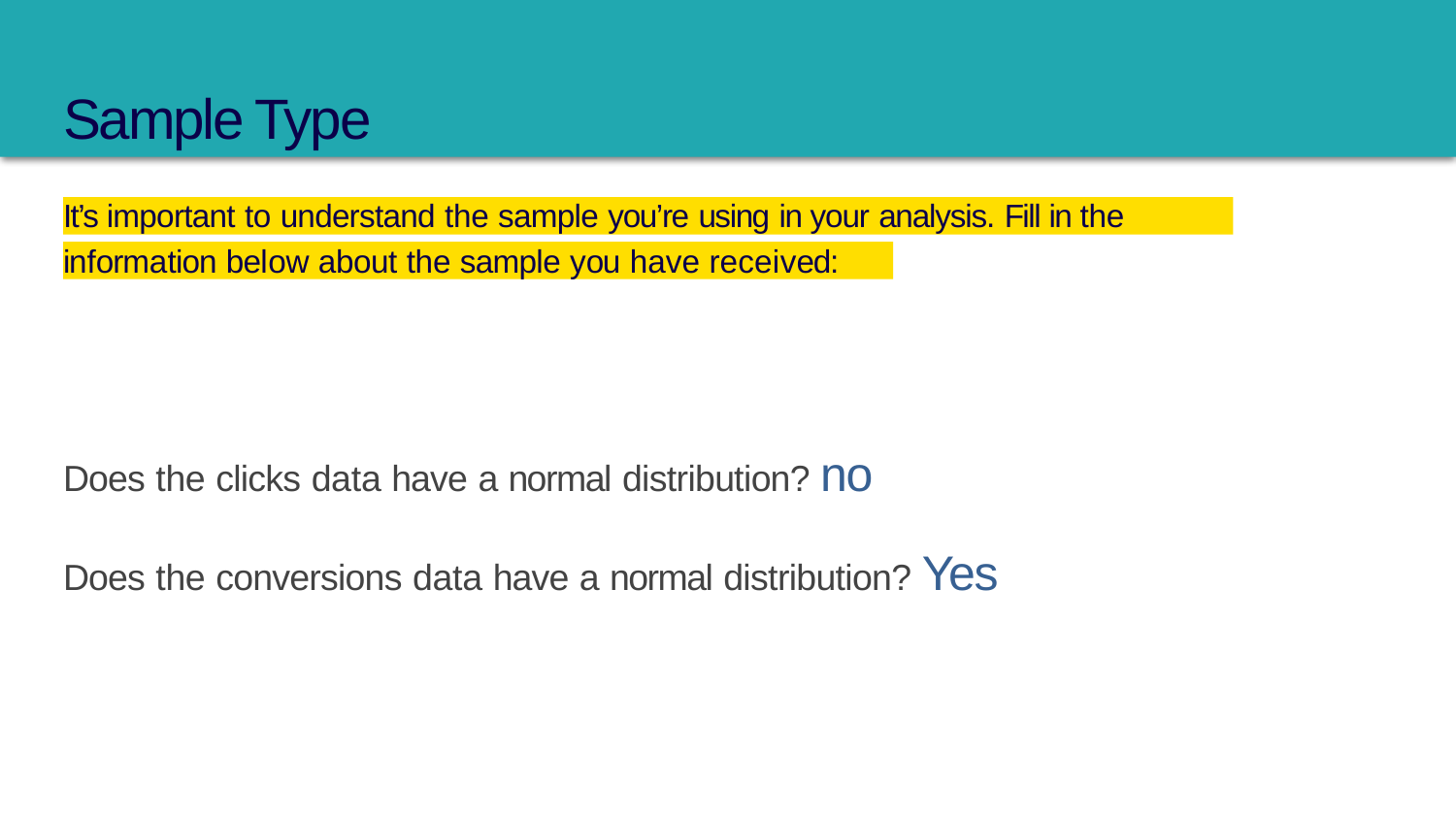

# Sample Type
It’s important to understand the sample you’re using in your analysis. Fill in the
information below about the sample you have received:
Does the clicks data have a normal distribution? no

Does the conversions data have a normal distribution? Yes